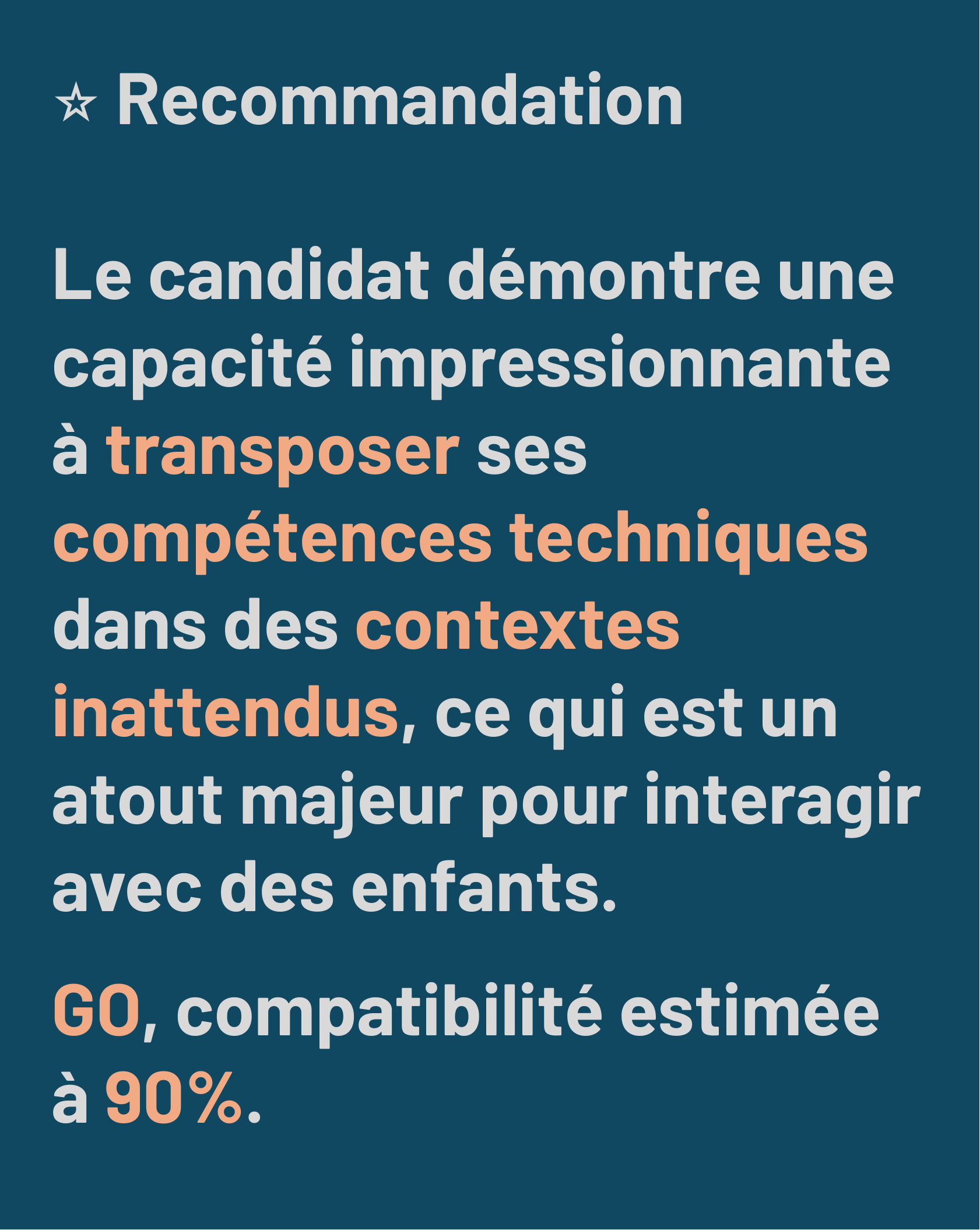

⭐ Recommandation

Le candidat démontre une capacité impressionnante à transposer ses compétences techniques dans des contextes inattendus, ce qui est un atout majeur pour interagir avec des enfants.
GO, compatibilité estimée à 90%.